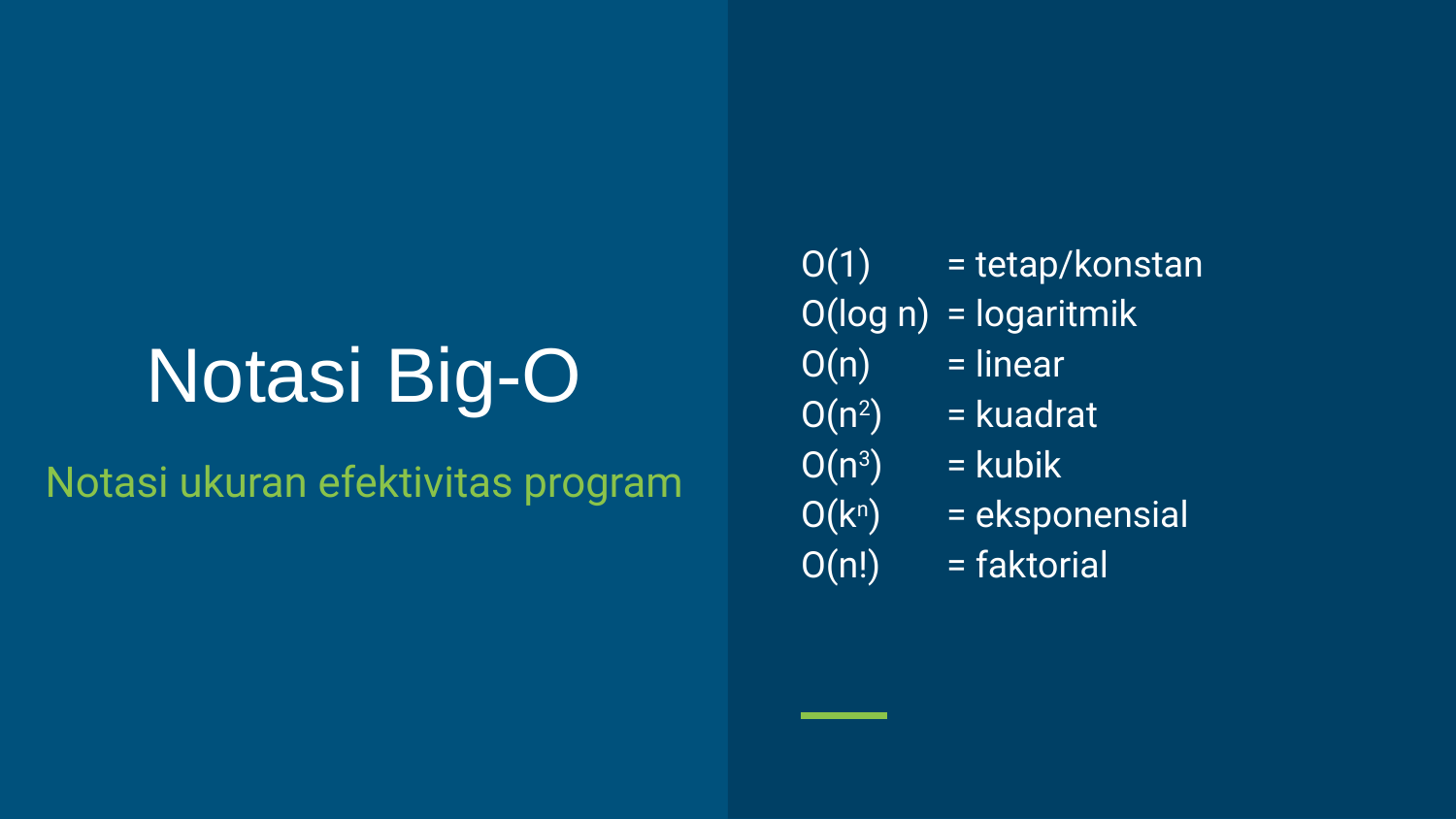

O(1)	= tetap/konstan
O(log n)	= logaritmik
O(n)	= linear
O(n2)	= kuadrat
O(n3)	= kubik
O(kn)	= eksponensial
O(n!)	= faktorial
# Notasi Big-O
Notasi ukuran efektivitas program